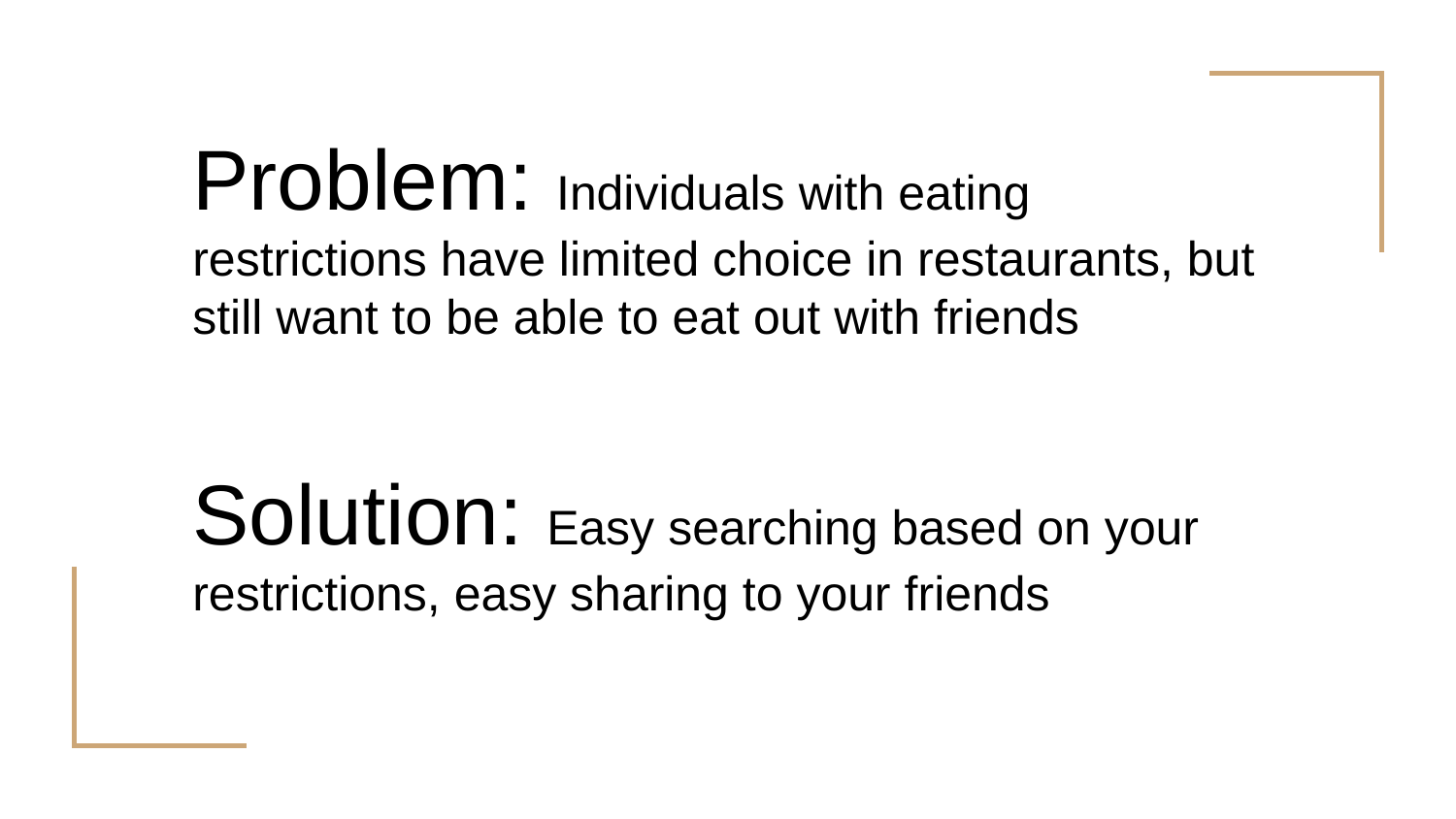

# Problem: Individuals with eating restrictions have limited choice in restaurants, but still want to be able to eat out with friends

Solution: Easy searching based on your restrictions, easy sharing to your friends